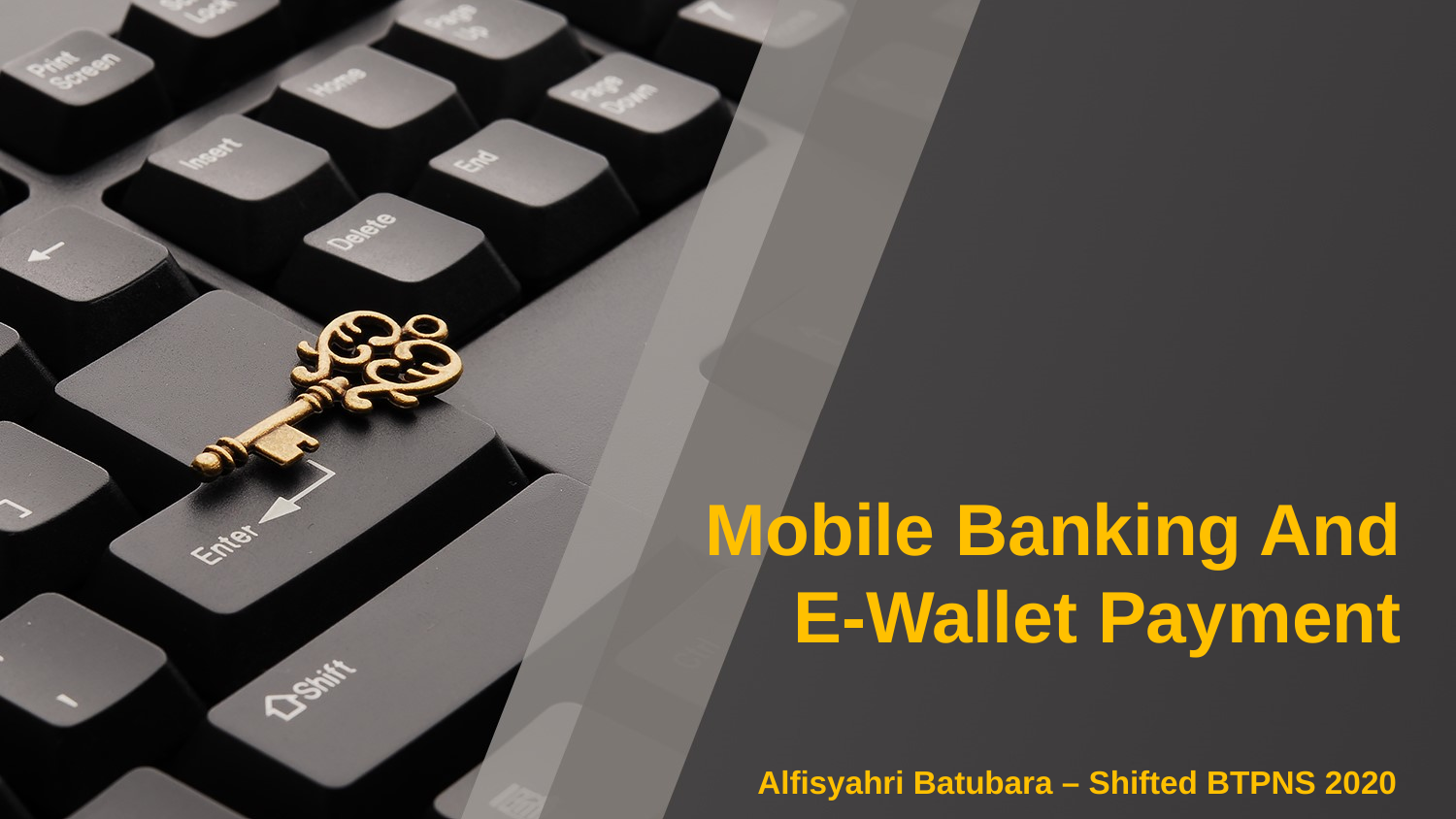

Mobile Banking And E-Wallet Payment
Alfisyahri Batubara – Shifted BTPNS 2020